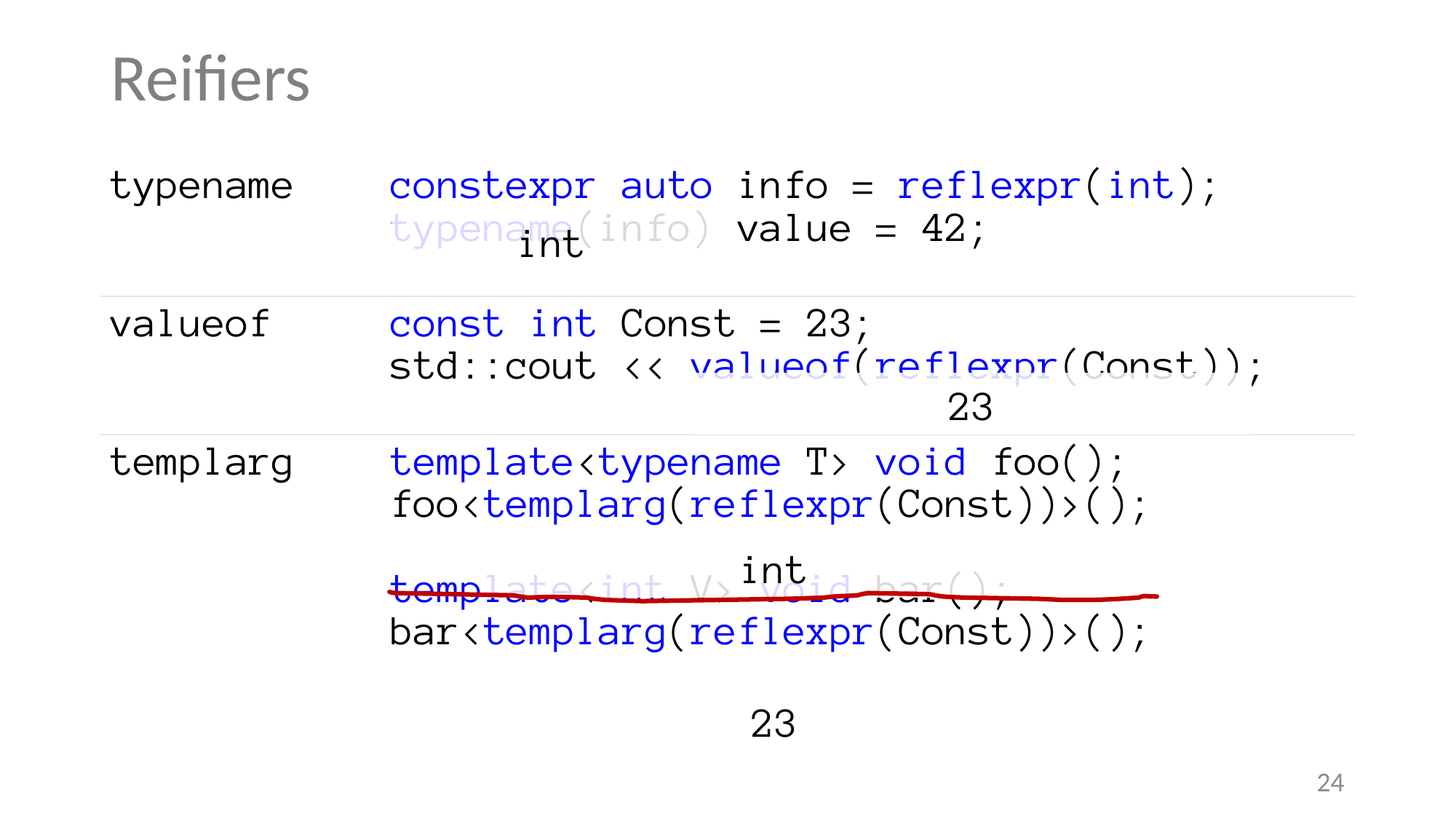

# Reifiers
| typename | constexpr auto info = reflexpr(int); typename(info) value = 42; |
| --- | --- |
| valueof | const int Const = 23; std::cout << valueof(reflexpr(Const)); |
| templarg | template<typename T> void foo(); foo<templarg(reflexpr(Const))>(); template<int V> void bar(); bar<templarg(reflexpr(Const))>(); |
int
23
int

23
24